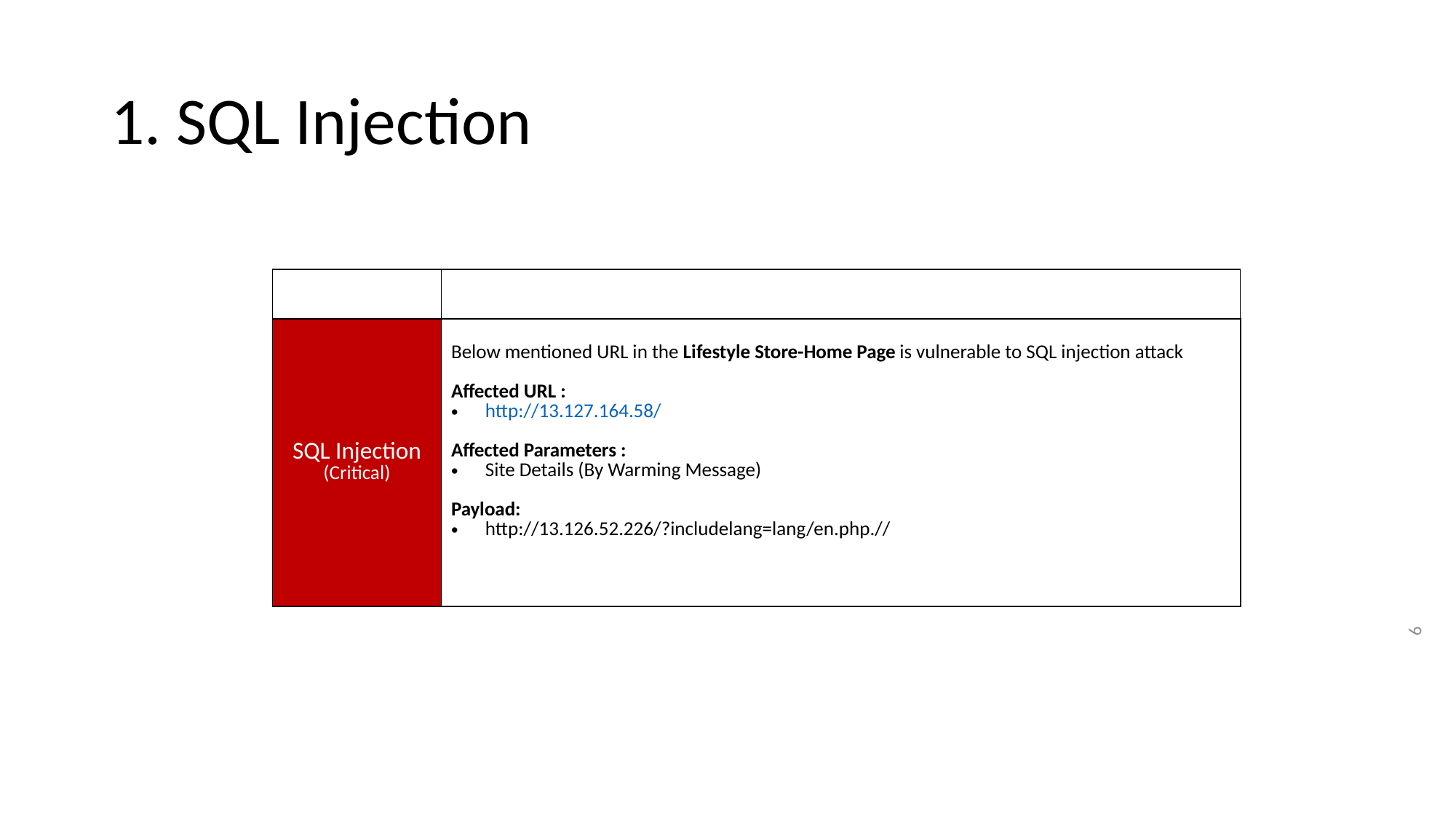

# 1. SQL Injection
|  |  |
| --- | --- |
| SQL Injection (Critical) | Below mentioned URL in the Lifestyle Store-Home Page is vulnerable to SQL injection attack Affected URL : http://13.127.164.58/ Affected Parameters : Site Details (By Warming Message) Payload: http://13.126.52.226/?includelang=lang/en.php.// |
6